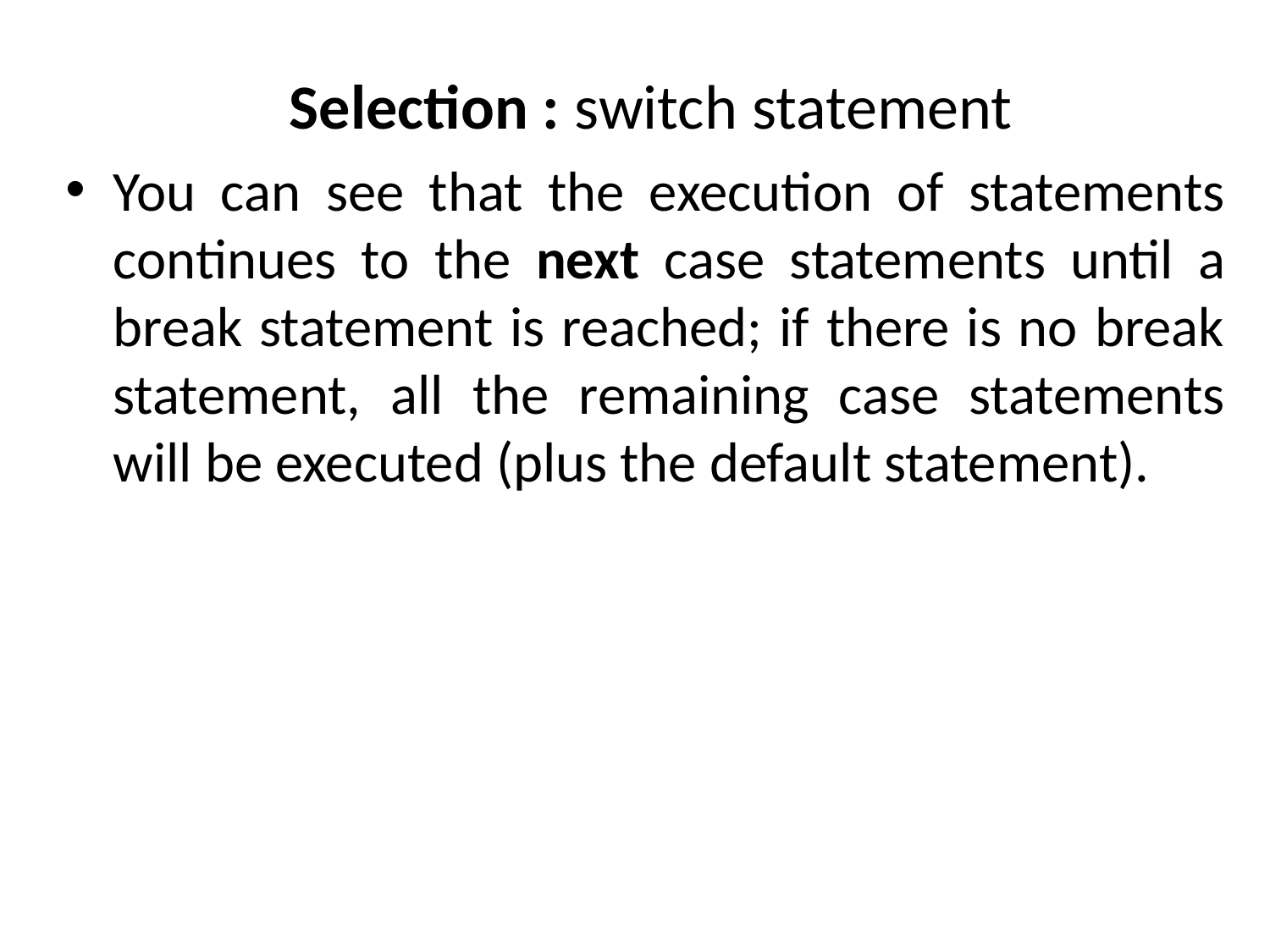

# Selection : switch statement
You can see that the execution of statements continues to the next case statements until a break statement is reached; if there is no break statement, all the remaining case statements will be executed (plus the default statement).